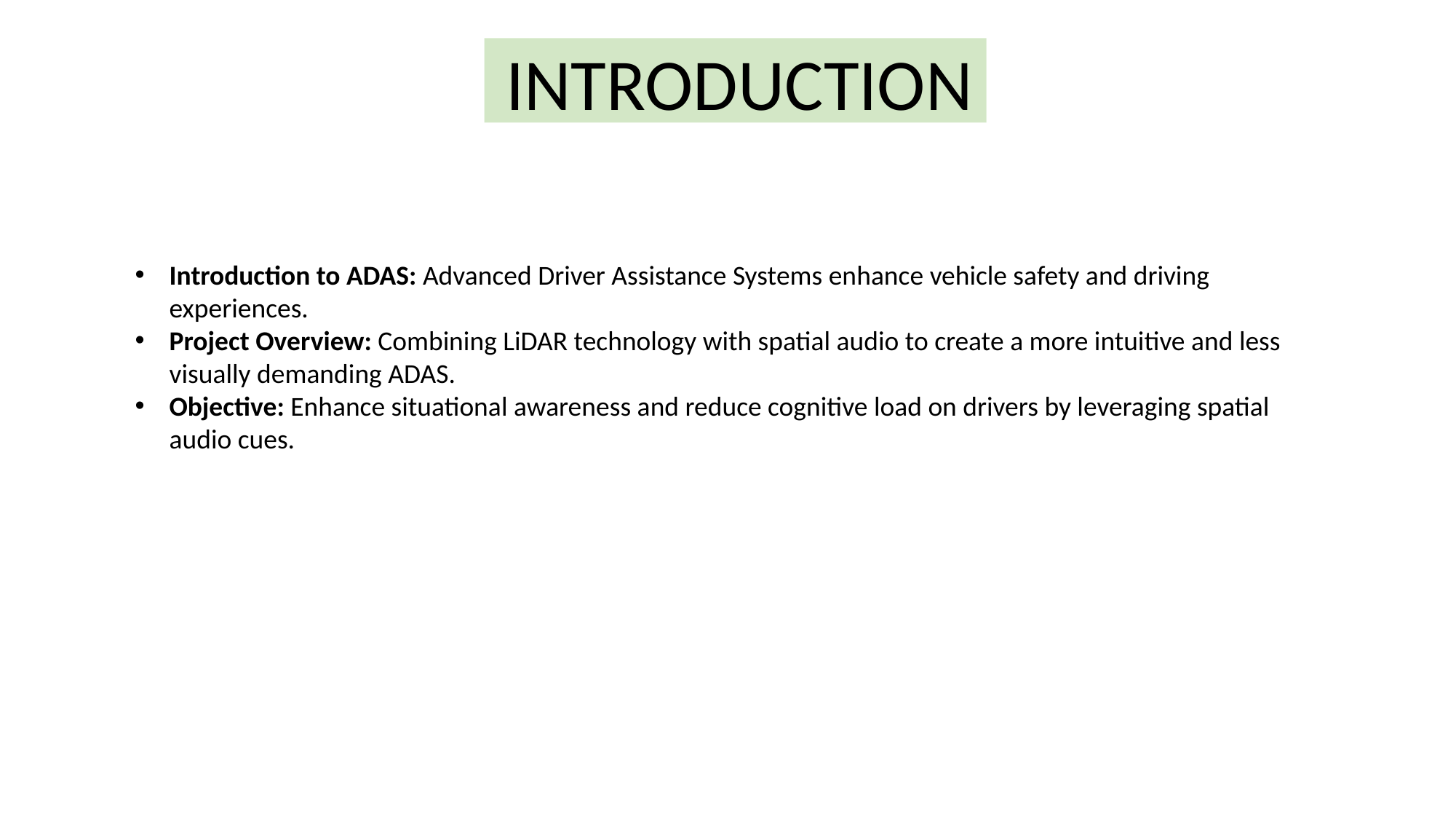

INTRODUCTION

Introduction to ADAS: Advanced Driver Assistance Systems enhance vehicle safety and driving experiences.
Project Overview: Combining LiDAR technology with spatial audio to create a more intuitive and less visually demanding ADAS.
Objective: Enhance situational awareness and reduce cognitive load on drivers by leveraging spatial audio cues.